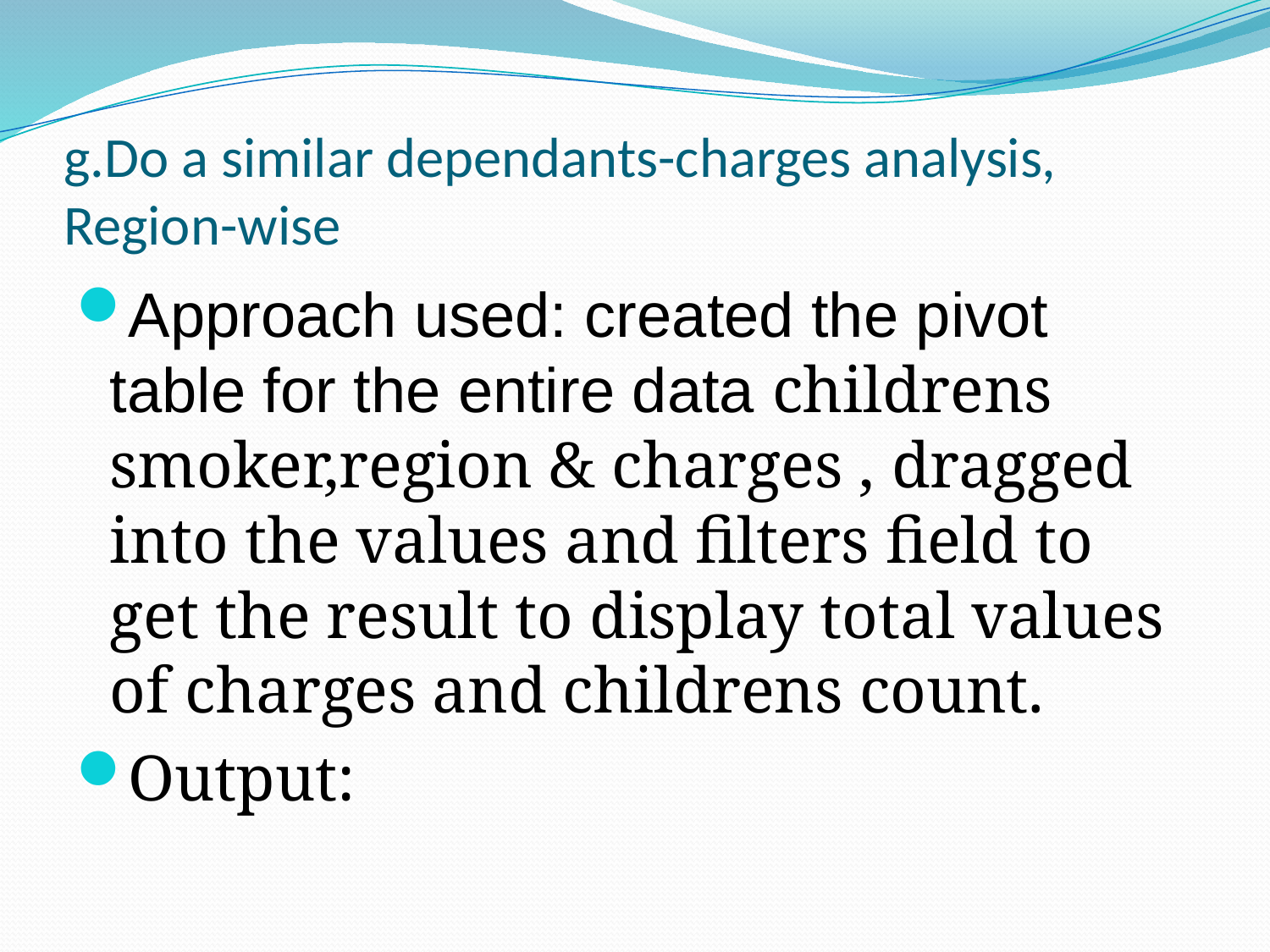

# g.Do a similar dependants-charges analysis, Region-wise
Approach used: created the pivot table for the entire data childrens smoker,region & charges , dragged into the values and filters field to get the result to display total values of charges and childrens count.
Output: